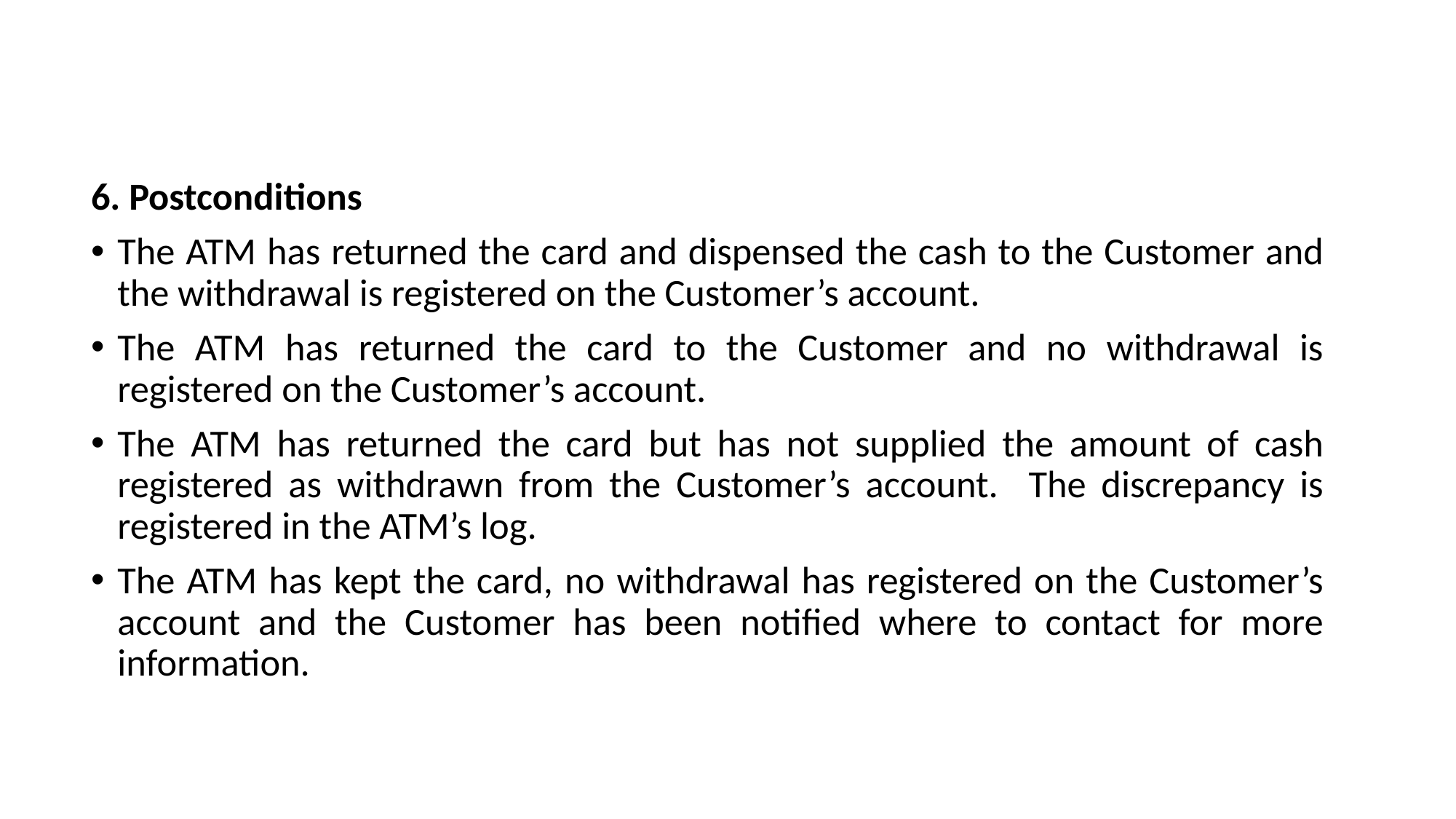

#
6. Postconditions
The ATM has returned the card and dispensed the cash to the Customer and the withdrawal is registered on the Customer’s account.
The ATM has returned the card to the Customer and no withdrawal is registered on the Customer’s account.
The ATM has returned the card but has not supplied the amount of cash registered as withdrawn from the Customer’s account.  The discrepancy is registered in the ATM’s log.
The ATM has kept the card, no withdrawal has registered on the Customer’s account and the Customer has been notified where to contact for more information.